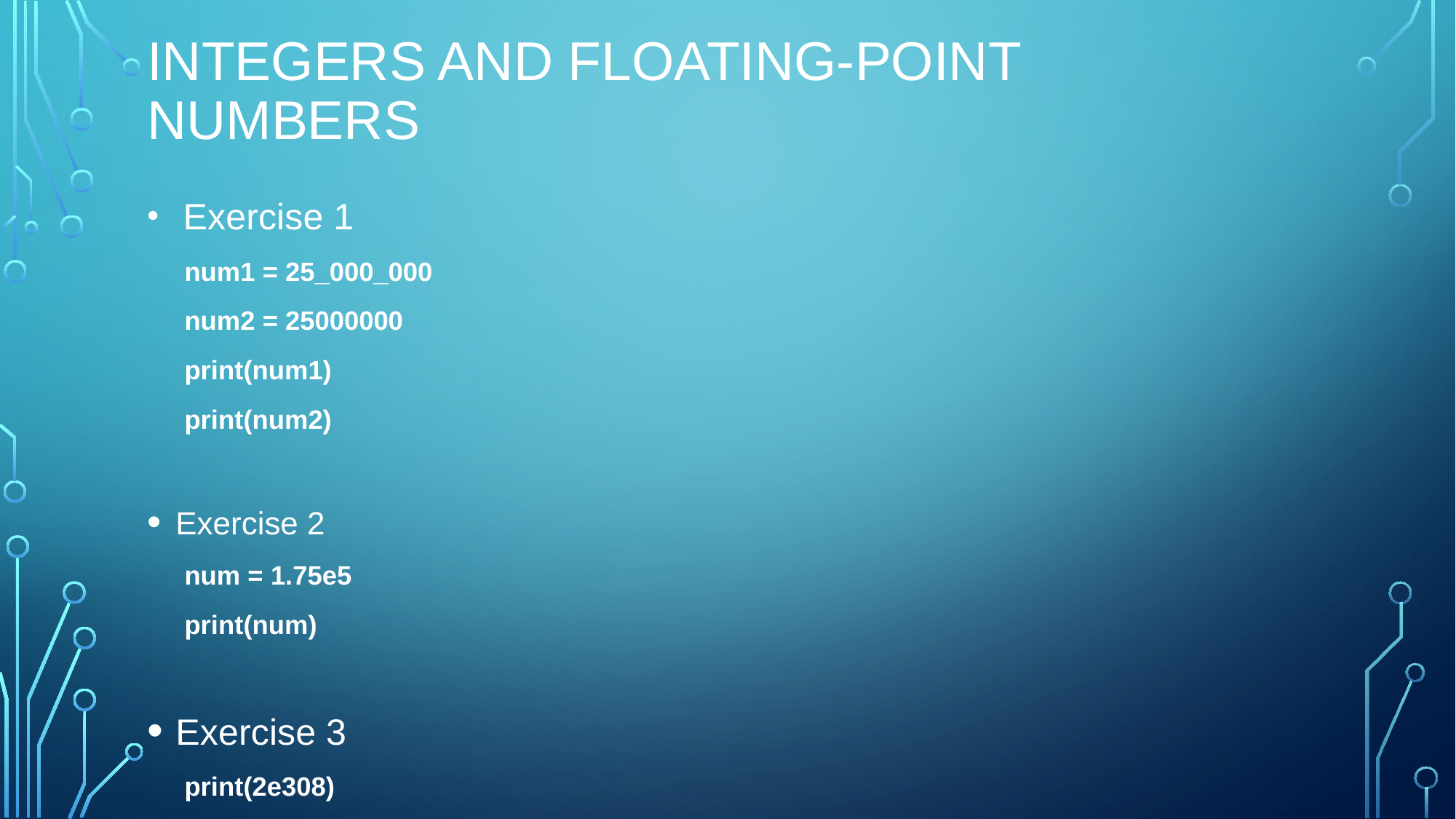

# Integers and Floating-Point Numbers

 Exercise 1
     num1 = 25_000_000
     num2 = 25000000
     print(num1)
     print(num2)

Exercise 2
     num = 1.75e5
     print(num)

Exercise 3
     print(2e308)